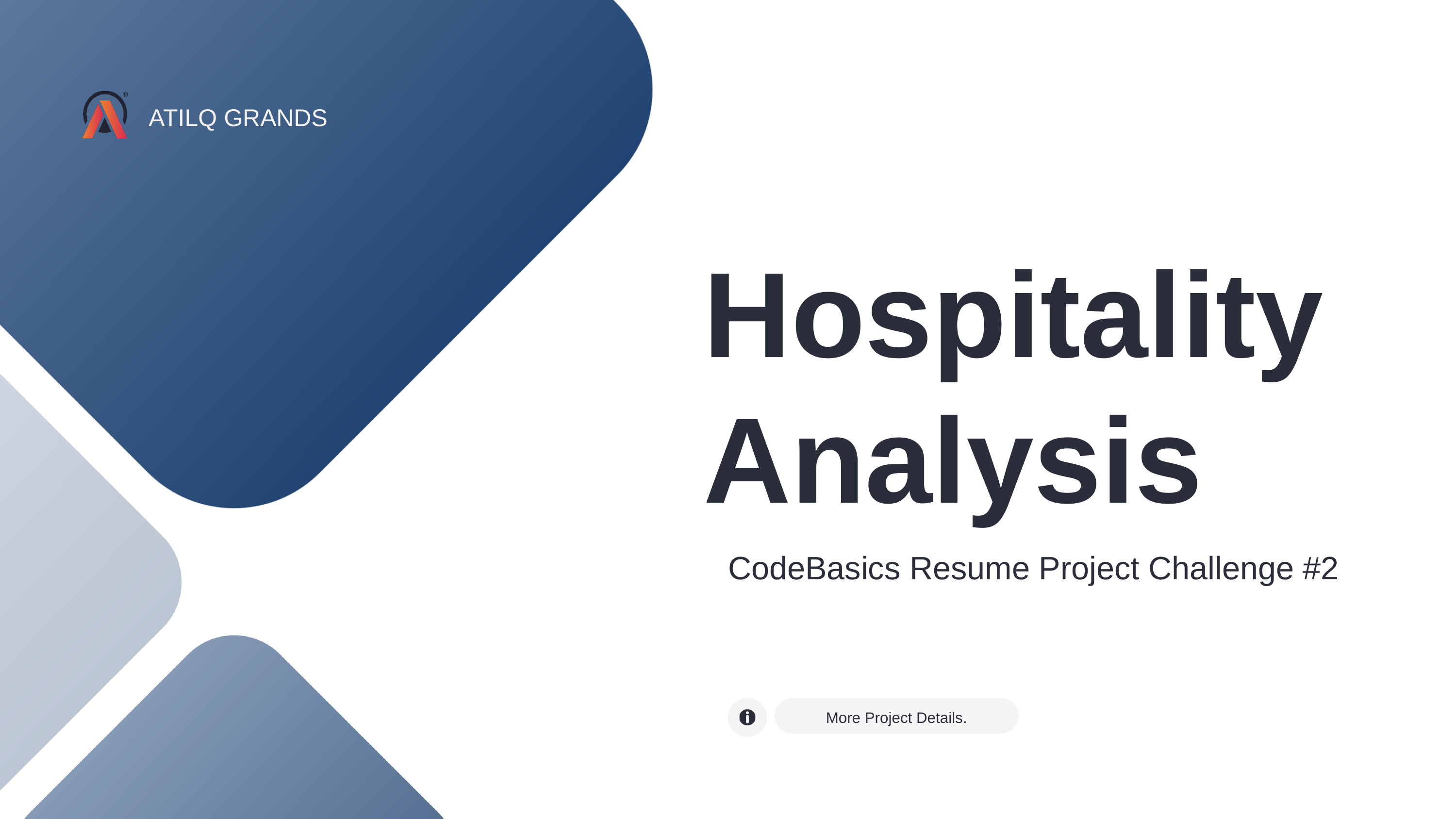

ATILQ GRANDS
Hospitality
Analysis

CodeBasics Resume Project Challenge #2

More Project Details.